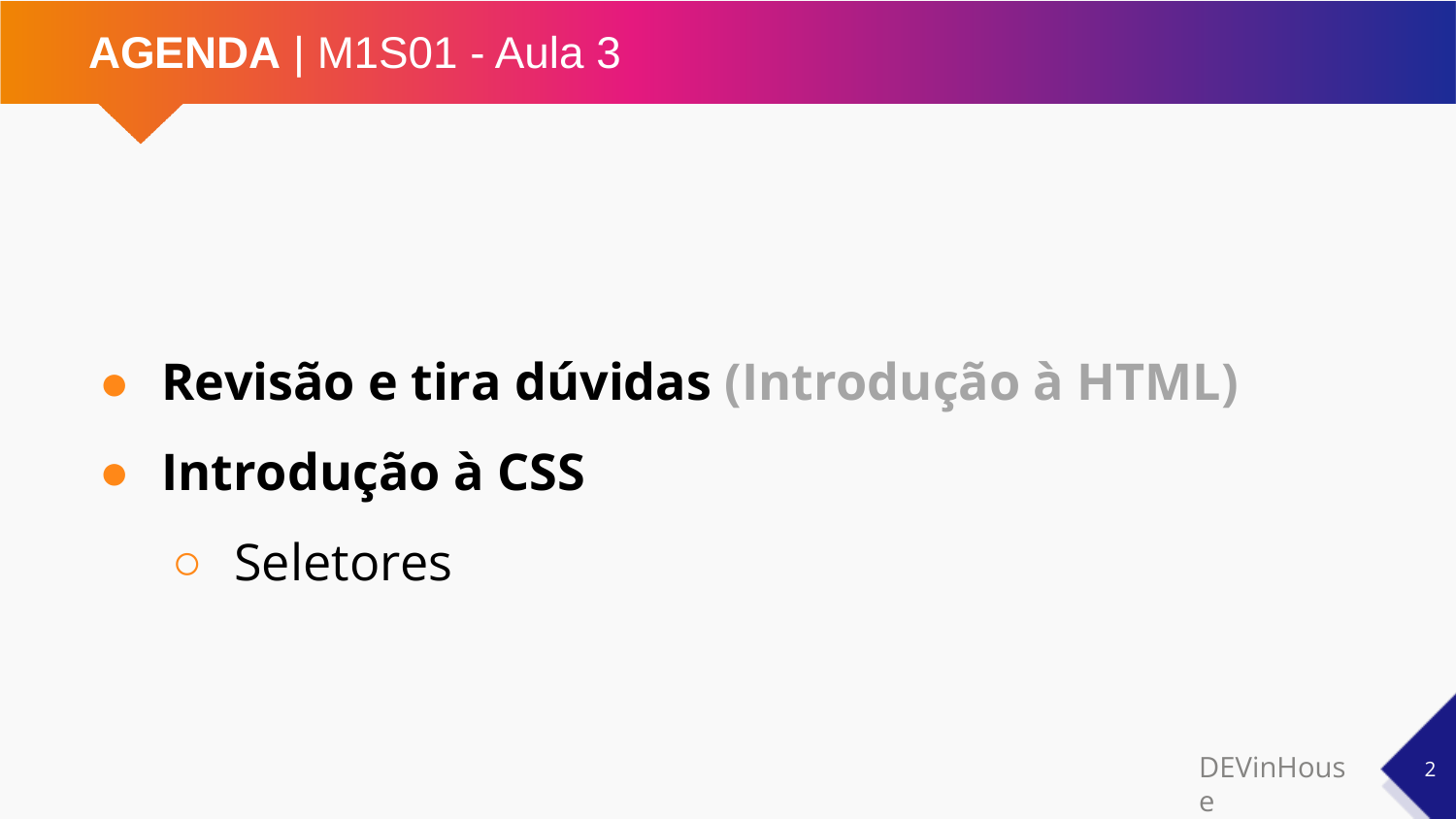

# AGENDA | M1S01 - Aula 3
Revisão e tira dúvidas (Introdução à HTML)
Introdução à CSS
Seletores
2